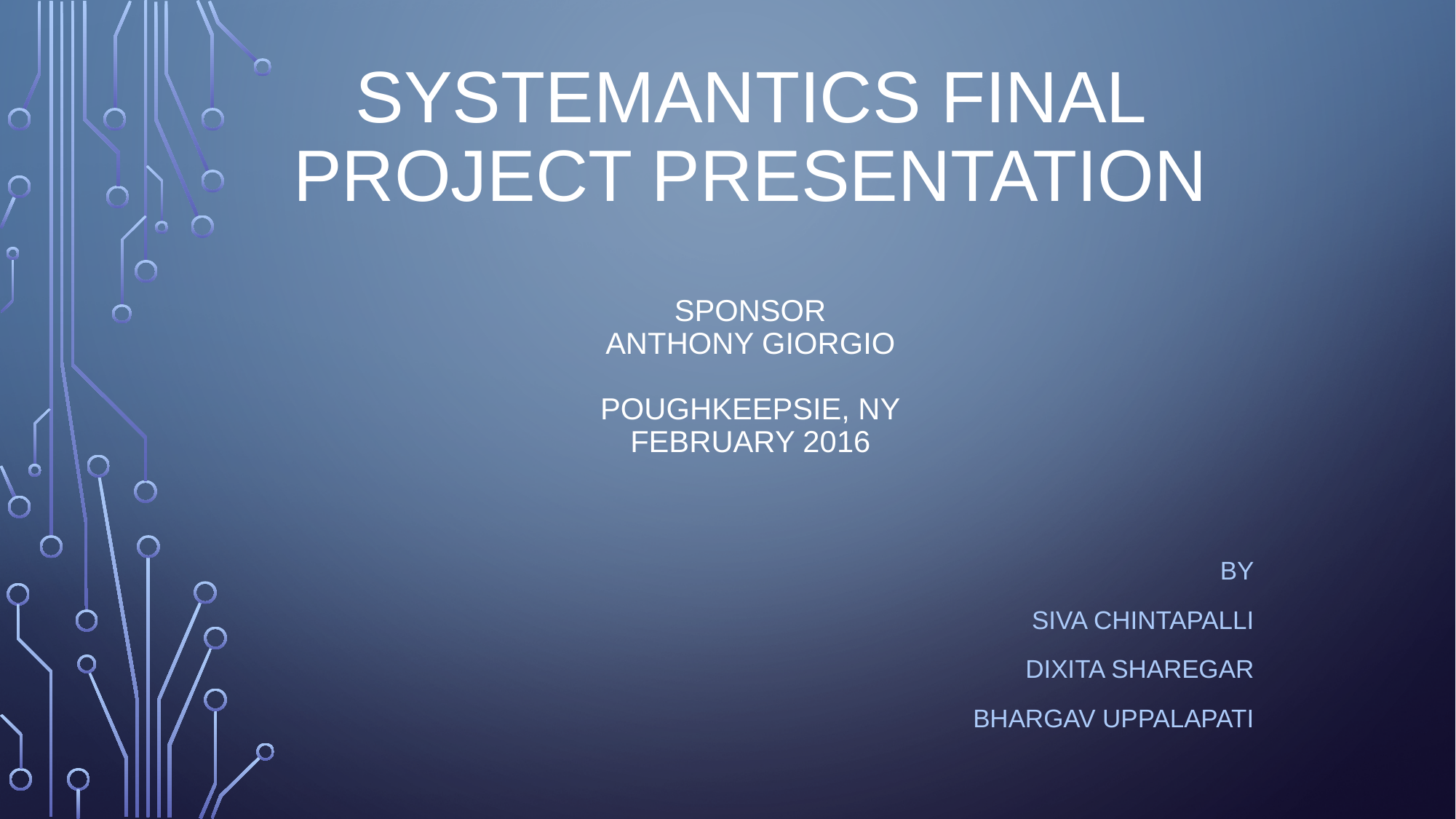

# SySTemantics Final Project Presentation Sponsor Anthony Giorgio    Poughkeepsie, NY February 2016
By
Siva Chintapalli
Dixita Sharegar
Bhargav Uppalapati